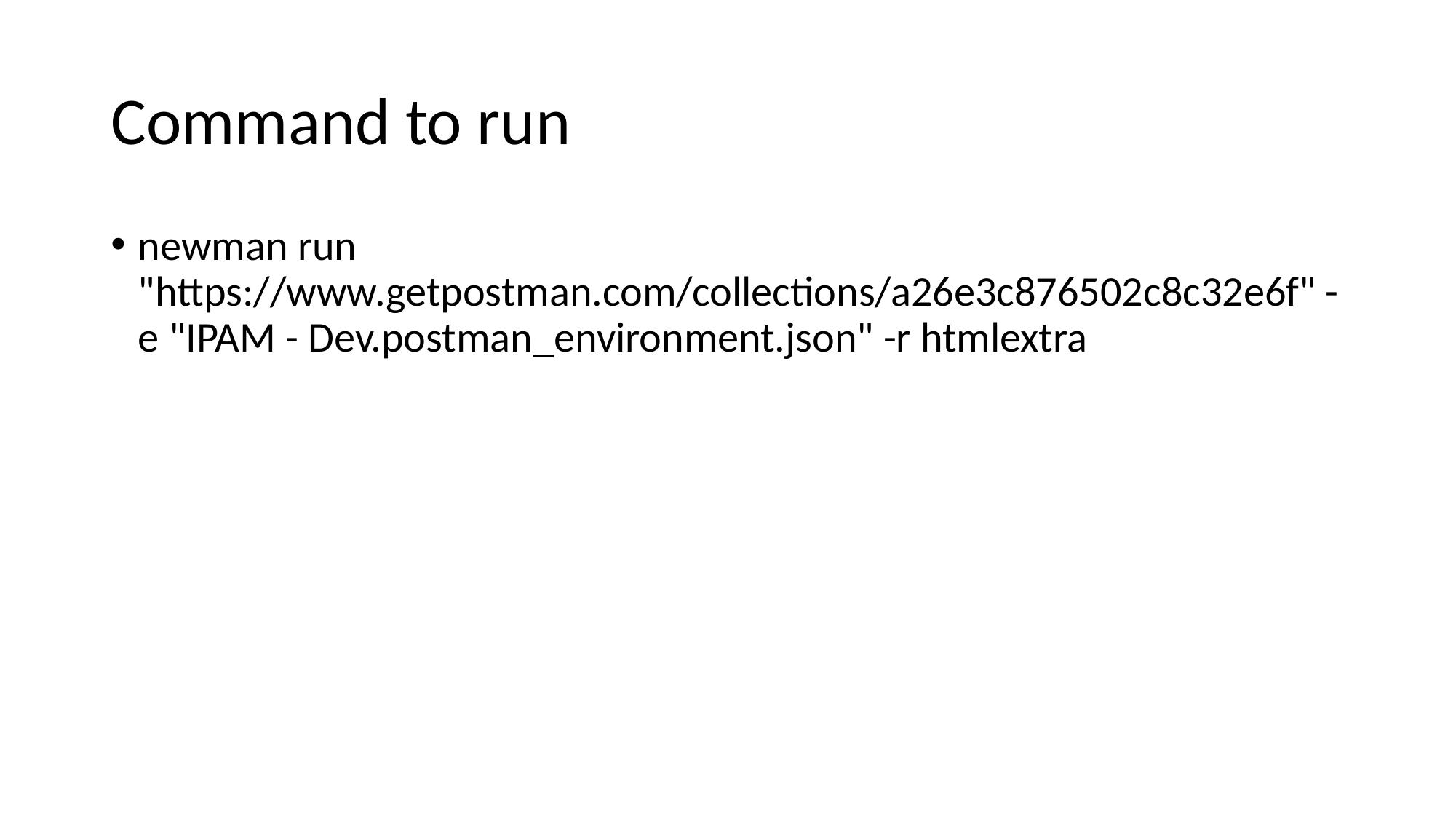

# Command to run
newman run "https://www.getpostman.com/collections/a26e3c876502c8c32e6f" -e "IPAM - Dev.postman_environment.json" -r htmlextra